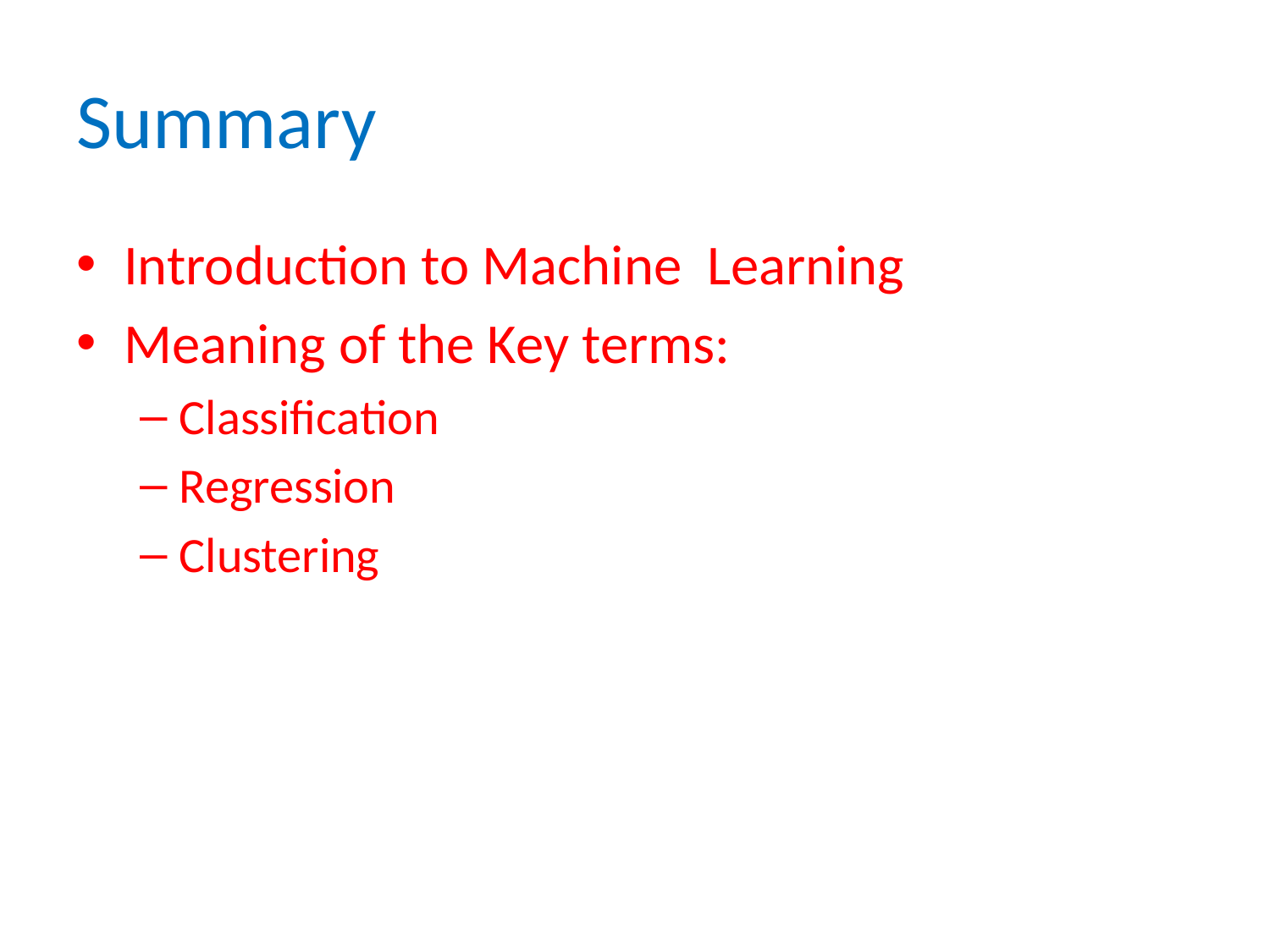

# Summary
Introduction to Machine  Learning
Meaning of the Key terms:
Classification
Regression
Clustering